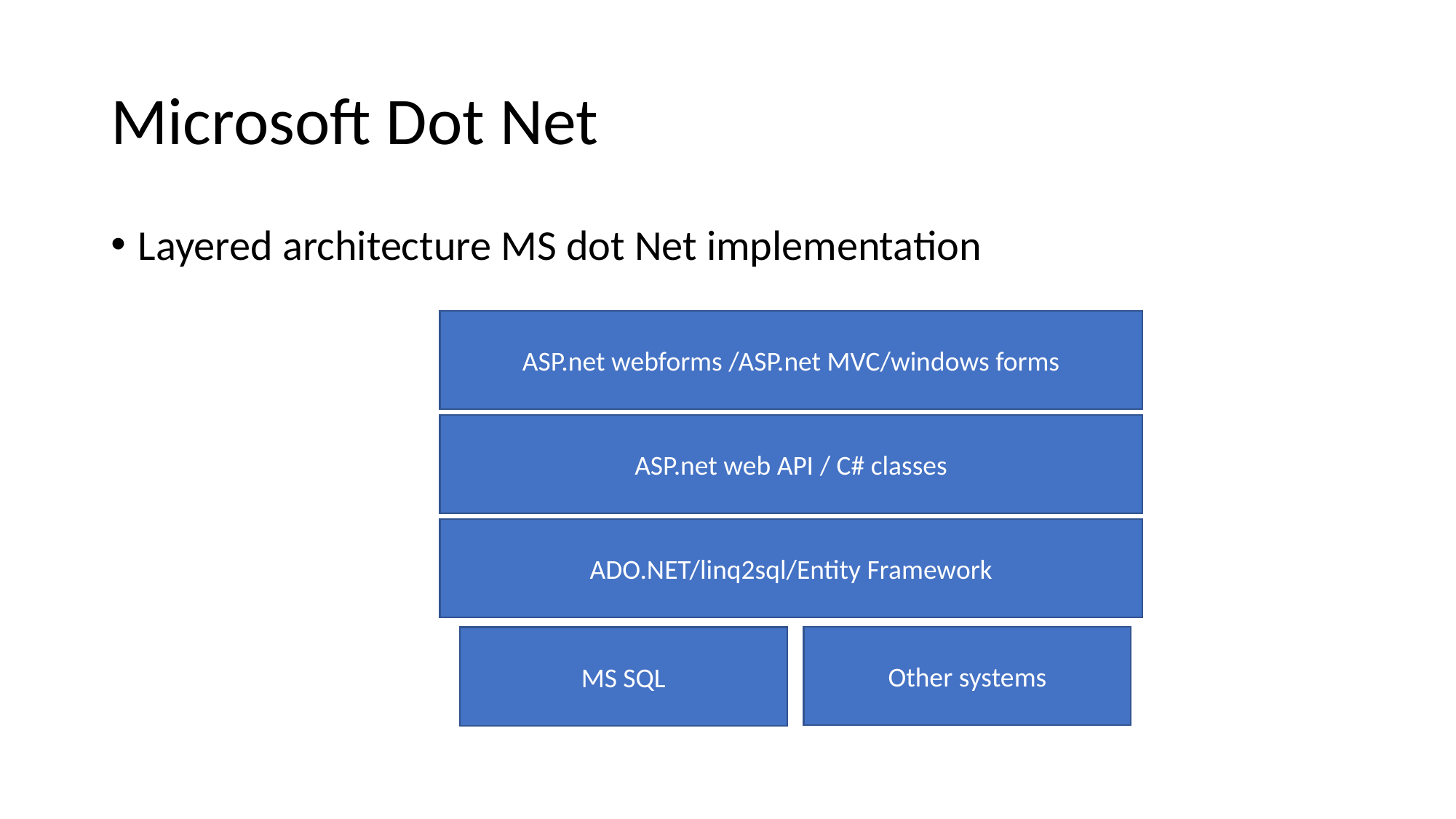

# Microsoft Dot Net
Layered architecture MS dot Net implementation
ASP.net webforms /ASP.net MVC/windows forms
ASP.net web API / C# classes
ADO.NET/linq2sql/Entity Framework
Other systems
MS SQL